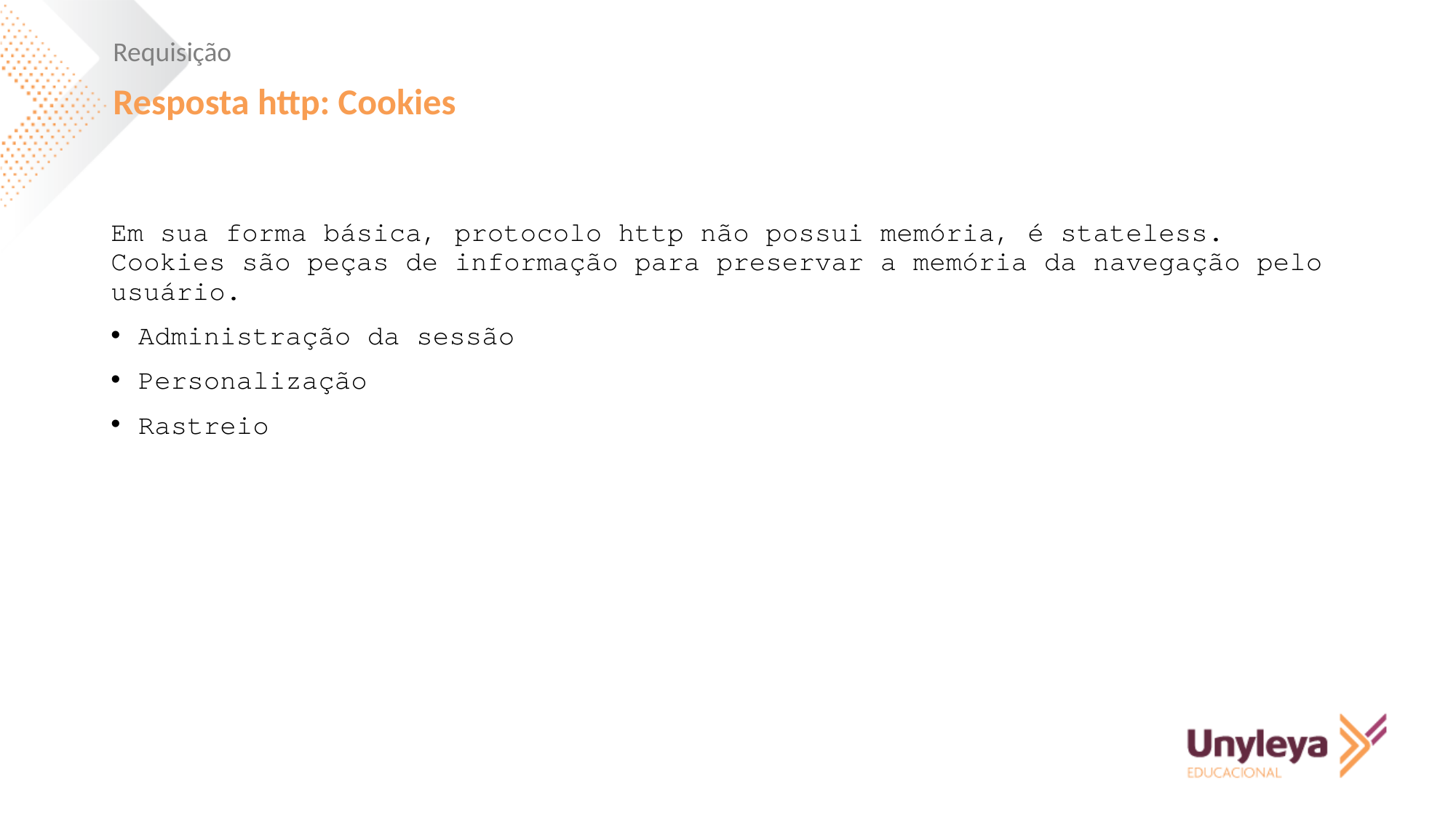

Requisição
Resposta http: Cookies
Em sua forma básica, protocolo http não possui memória, é stateless. Cookies são peças de informação para preservar a memória da navegação pelo usuário.
Administração da sessão
Personalização
Rastreio